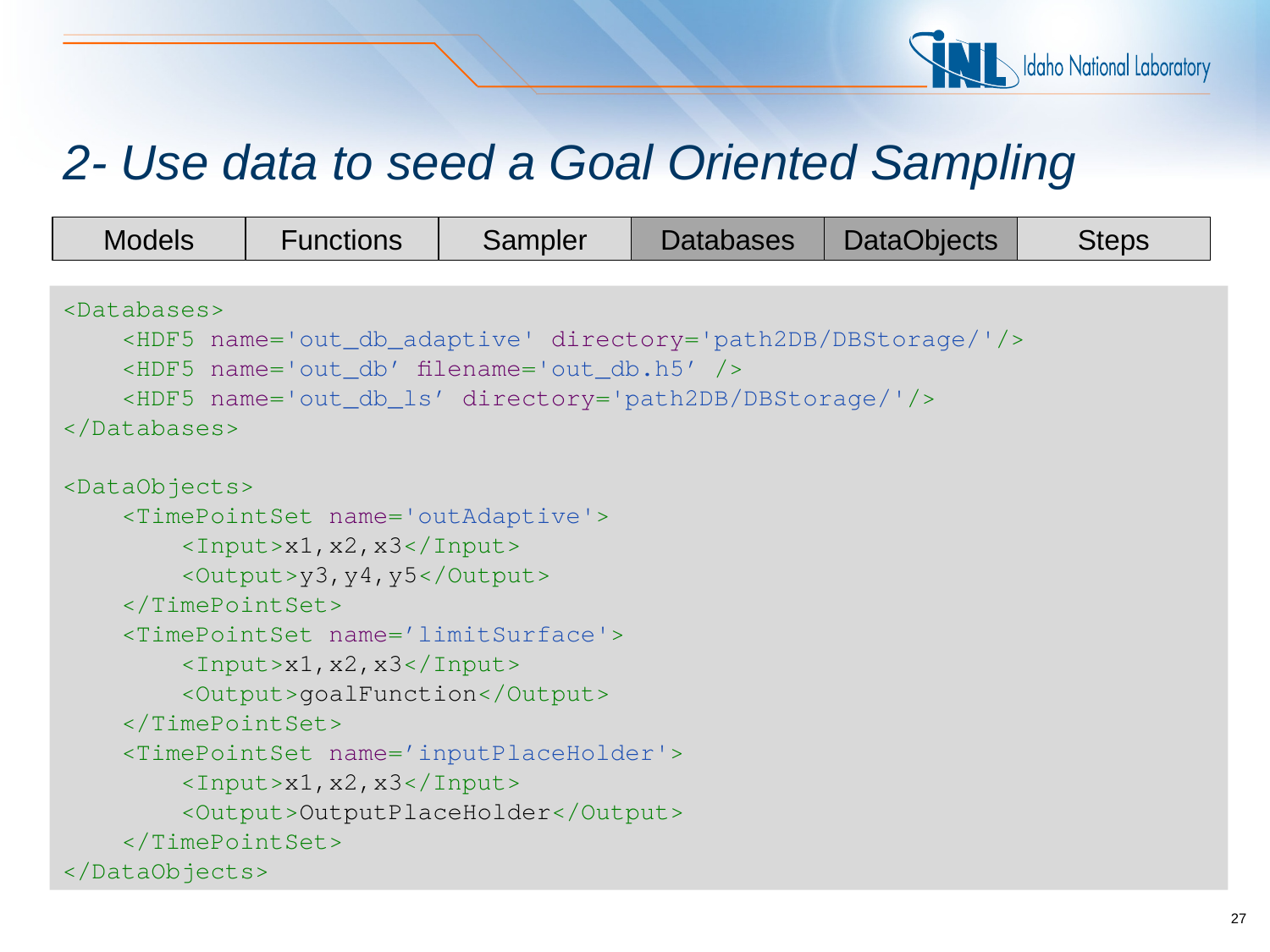

# 2- Use data to seed a Goal Oriented Sampling
Functions
Sampler
Databases
DataObjects
Steps
Models
<Databases>
    <HDF5 name='out_db_adaptive' directory='path2DB/DBStorage/'/>
    <HDF5 name='out_db’ filename='out_db.h5’ />
    <HDF5 name='out_db_ls’ directory='path2DB/DBStorage/'/>
</Databases>

<DataObjects>
    <TimePointSet name='outAdaptive'>
        <Input>x1,x2,x3</Input>
        <Output>y3,y4,y5</Output>
    </TimePointSet>
    <TimePointSet name=’limitSurface'>
        <Input>x1,x2,x3</Input>
        <Output>goalFunction</Output>
    </TimePointSet>
    <TimePointSet name=’inputPlaceHolder'>
        <Input>x1,x2,x3</Input>
        <Output>OutputPlaceHolder</Output>
    </TimePointSet>
</DataObjects>
27